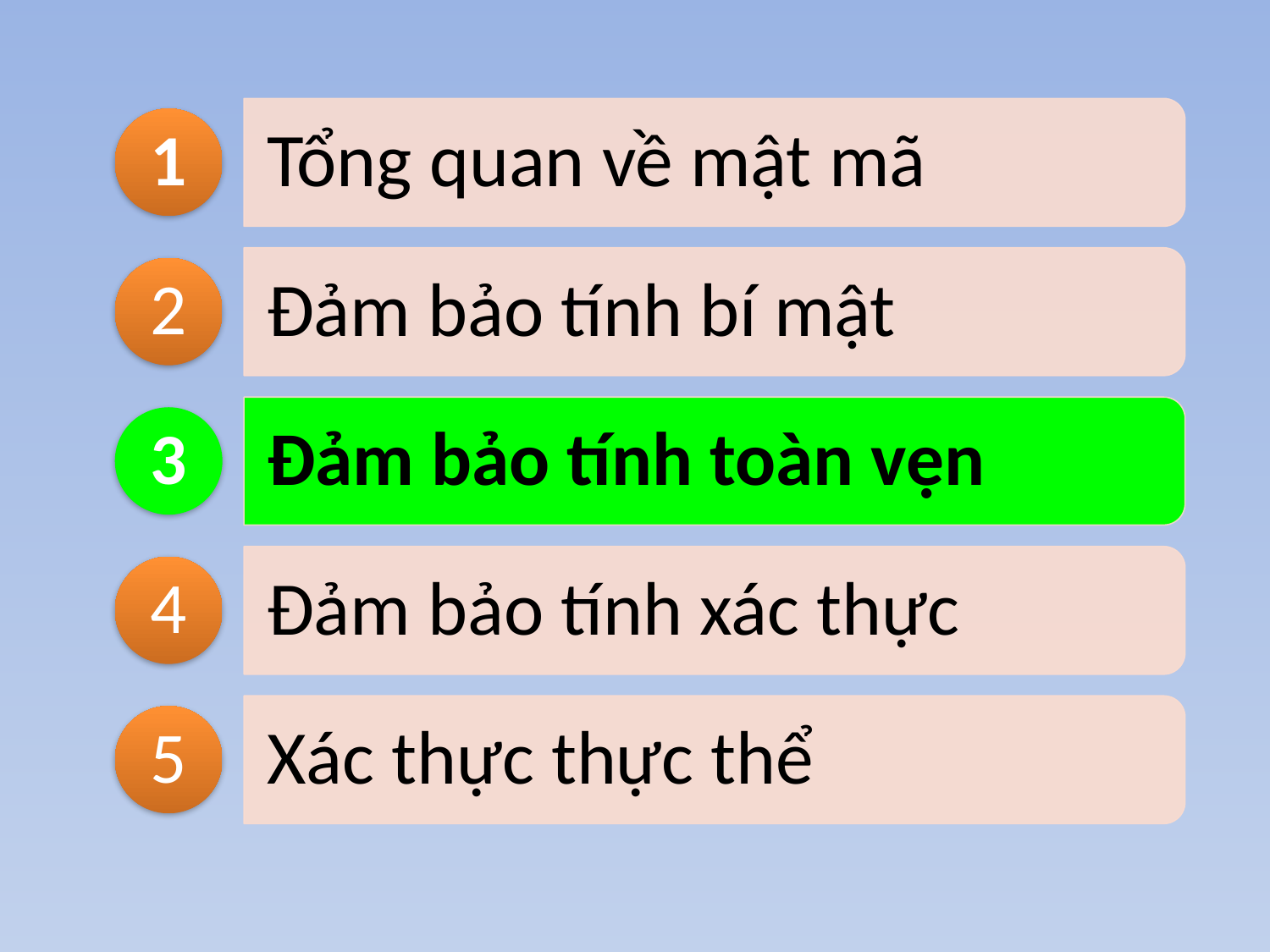

Tổng quan về mật mã
1
Đảm bảo tính bí mật
2
Đảm bảo tính toàn vẹn
3
Đảm bảo tính xác thực
4
Xác thực thực thể
5